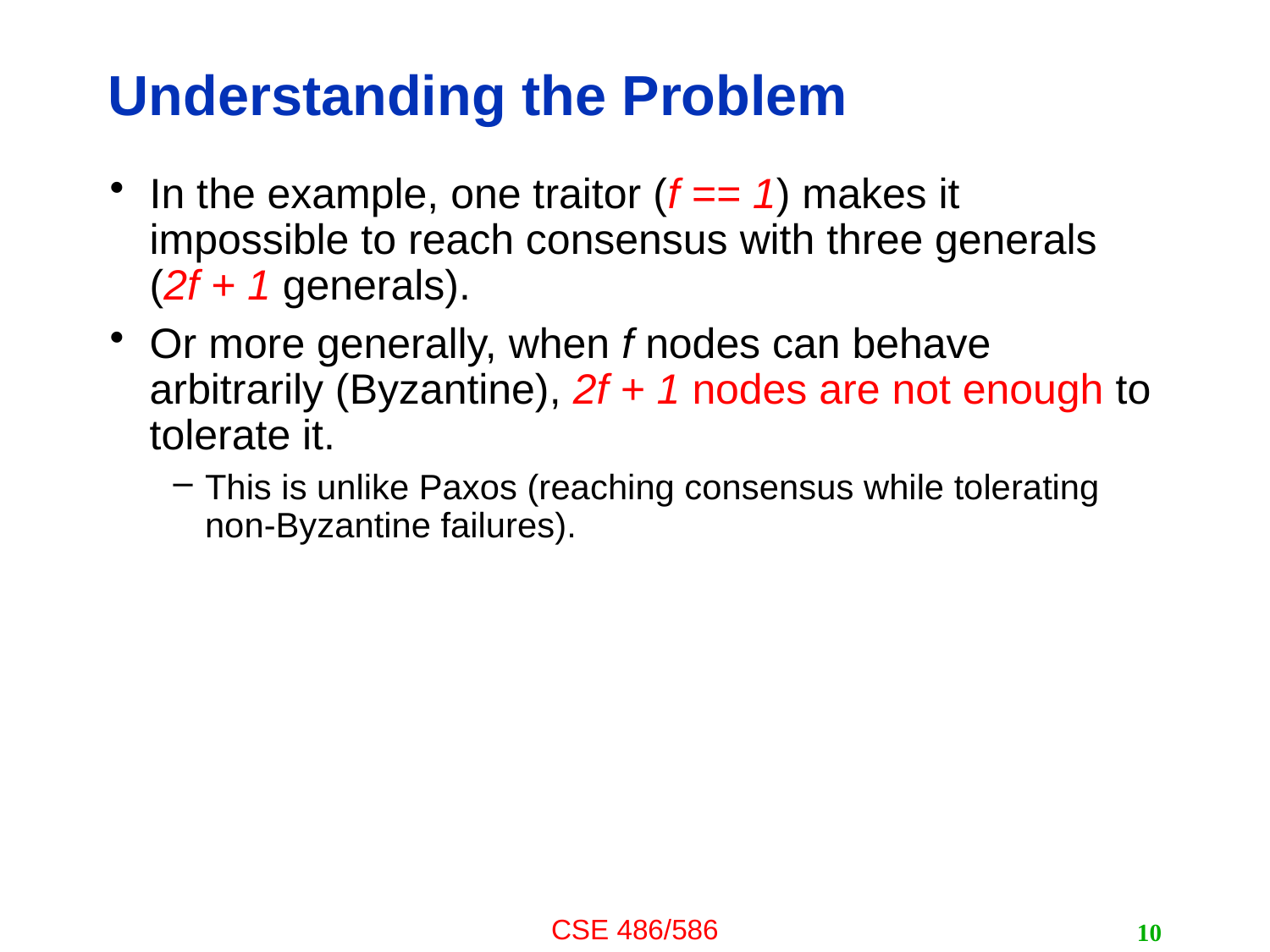

# Understanding the Problem
In the example, one traitor (f == 1) makes it impossible to reach consensus with three generals (2f + 1 generals).
Or more generally, when f nodes can behave arbitrarily (Byzantine), 2f + 1 nodes are not enough to tolerate it.
This is unlike Paxos (reaching consensus while tolerating non-Byzantine failures).
10